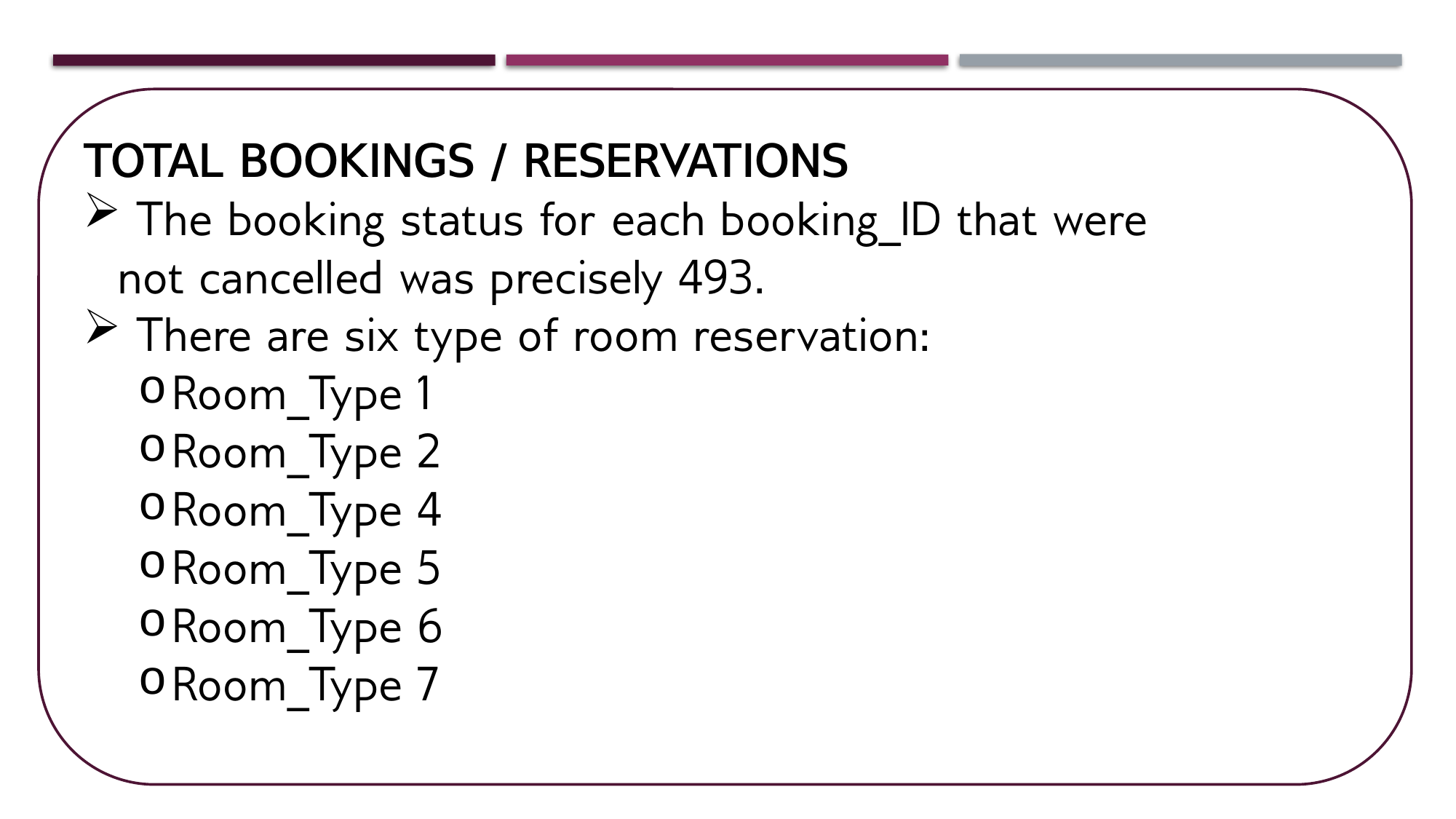

TOTAL BOOKINGS / RESERVATIONS
 The booking status for each booking_ID that were not cancelled was precisely 493.
 There are six type of room reservation:
Room_Type 1
Room_Type 2
Room_Type 4
Room_Type 5
Room_Type 6
Room_Type 7